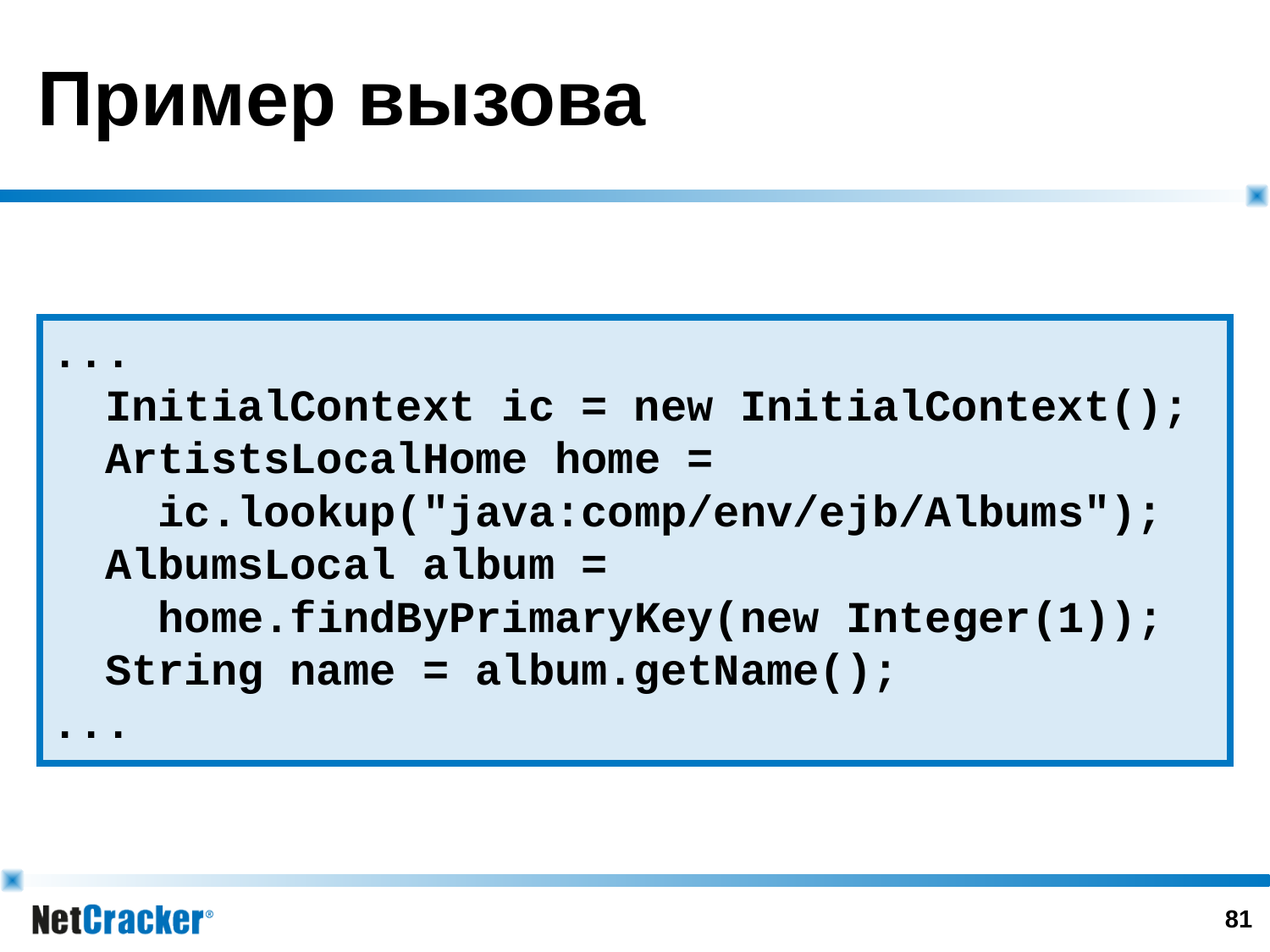

# Пример вызова
...
  InitialContext ic = new InitialContext();
  ArtistsLocalHome home =
    ic.lookup("java:comp/env/ejb/Albums");
  AlbumsLocal album =
    home.findByPrimaryKey(new Integer(1));
  String name = album.getName();
...
81